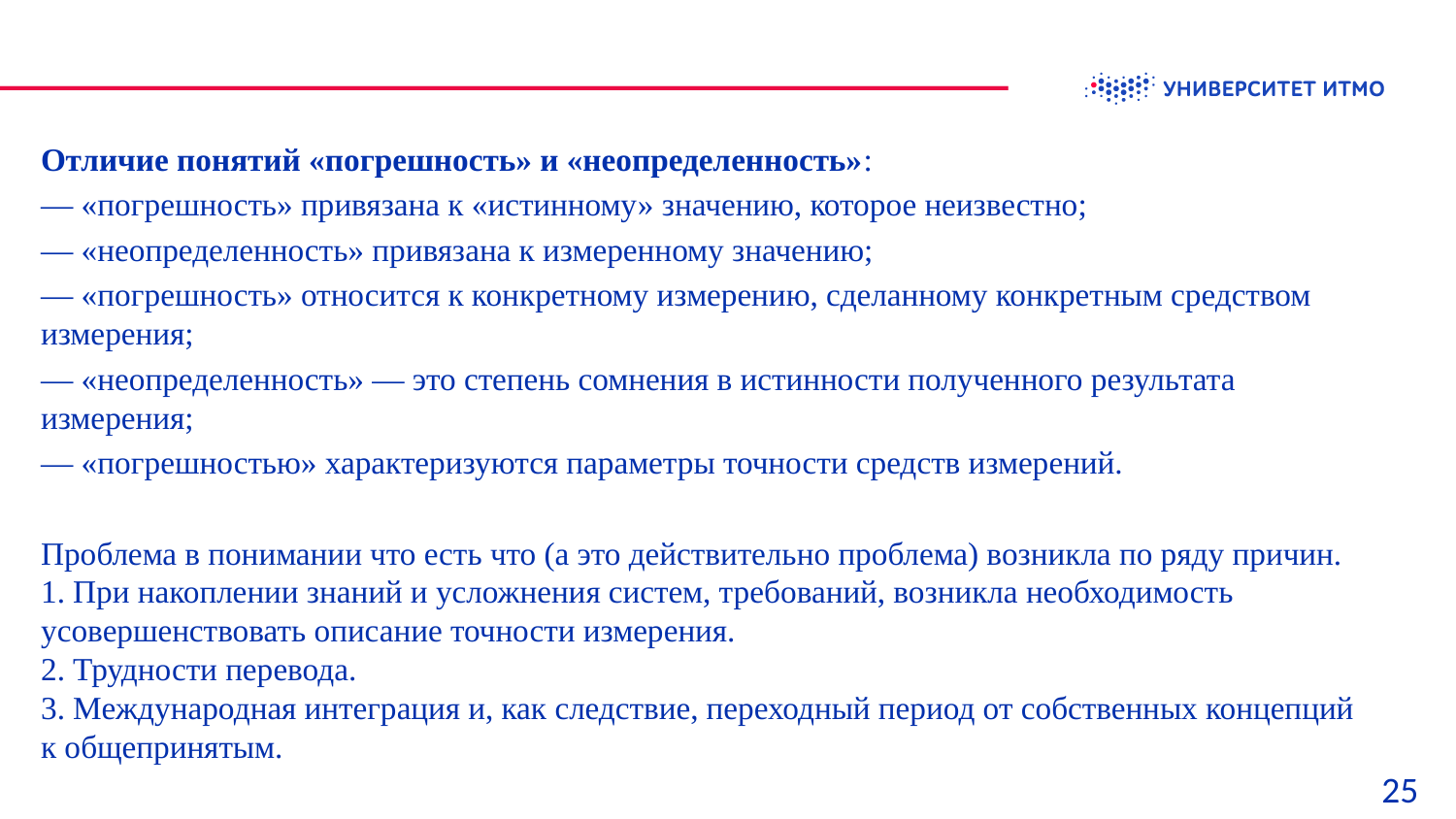

Отличие понятий «погрешность» и «неопределенность»:
— «погрешность» привязана к «истинному» значению, которое неизвестно;
— «неопределенность» привязана к измеренному значению;
— «погрешность» относится к конкретному измерению, сделанному конкретным средством измерения;
— «неопределенность» — это степень сомнения в истинности полученного результата измерения;
— «погрешностью» характеризуются параметры точности средств измерений.

Проблема в понимании что есть что (а это действительно проблема) возникла по ряду причин.
1. При накоплении знаний и усложнения систем, требований, возникла необходимость усовершенствовать описание точности измерения.
2. Трудности перевода.
3. Международная интеграция и, как следствие, переходный период от собственных концепций к общепринятым.
25